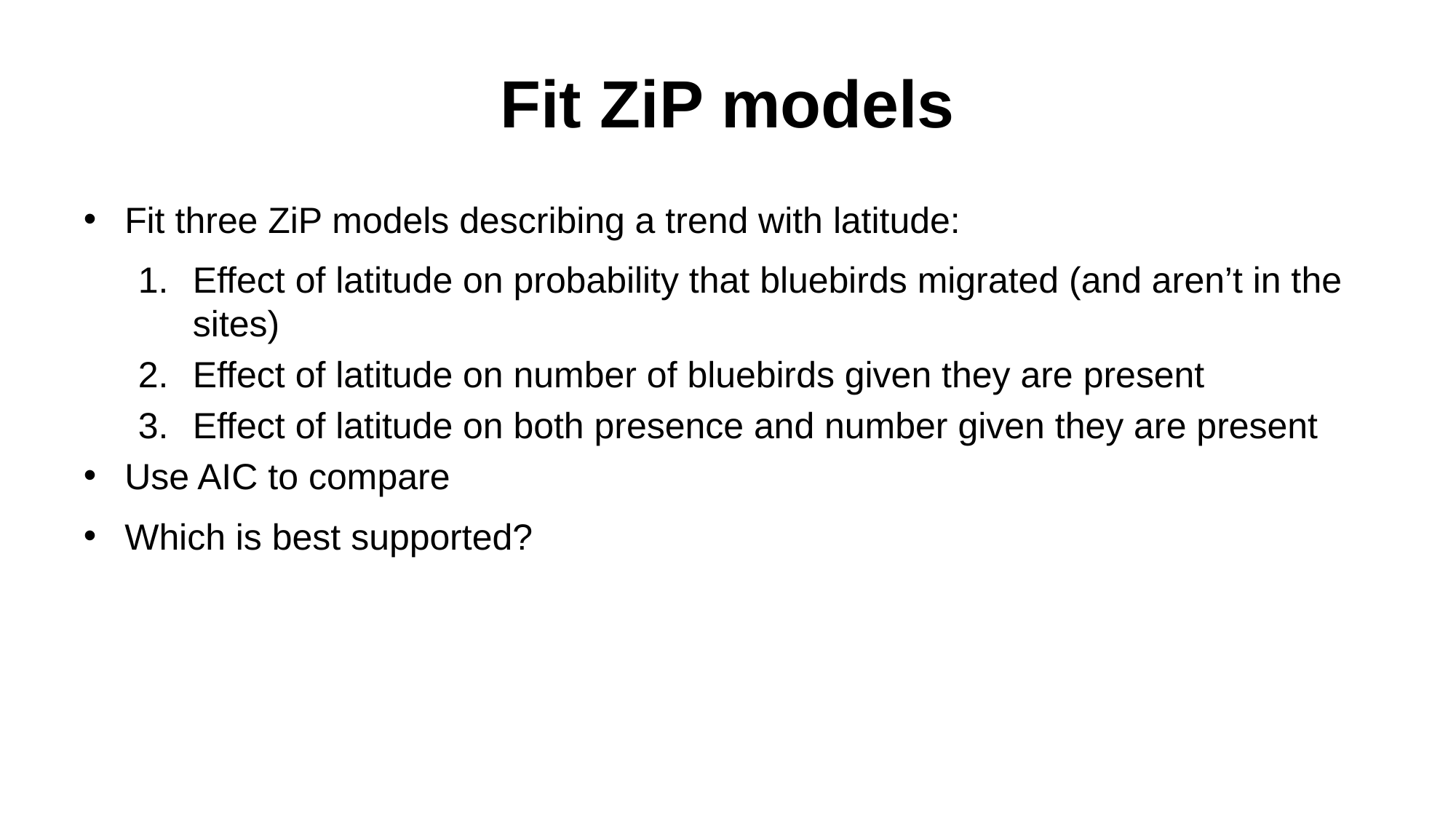

# Fit ZiP models
Fit three ZiP models describing a trend with latitude:
Effect of latitude on probability that bluebirds migrated (and aren’t in the sites)
Effect of latitude on number of bluebirds given they are present
Effect of latitude on both presence and number given they are present
Use AIC to compare
Which is best supported?